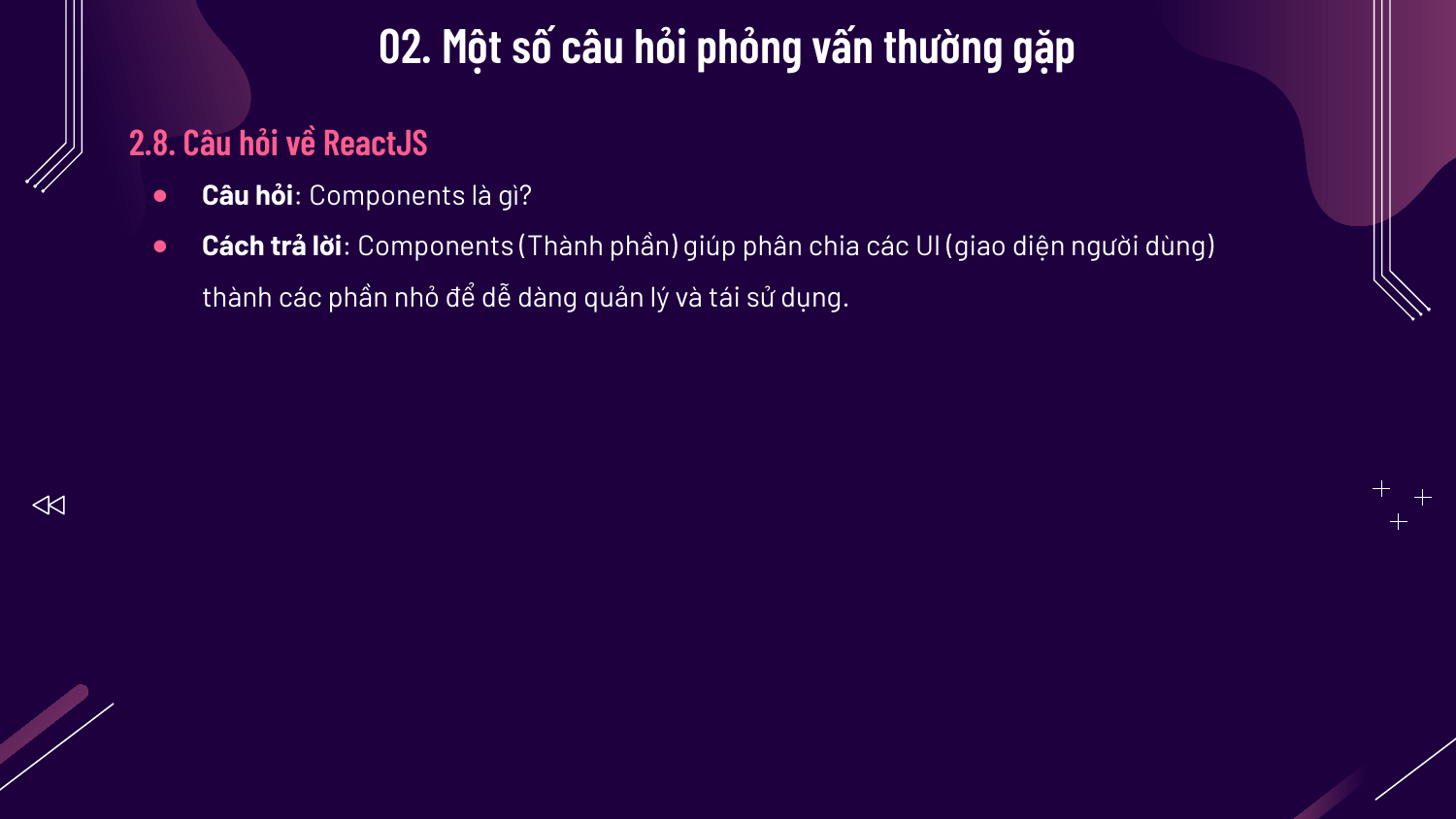

# 02. Một số câu hỏi phỏng vấn thường gặp
2.8. Câu hỏi về ReactJS
Câu hỏi: Components là gì?
Cách trả lời: Components (Thành phần) giúp phân chia các UI (giao diện người dùng) thành các phần nhỏ để dễ dàng quản lý và tái sử dụng.